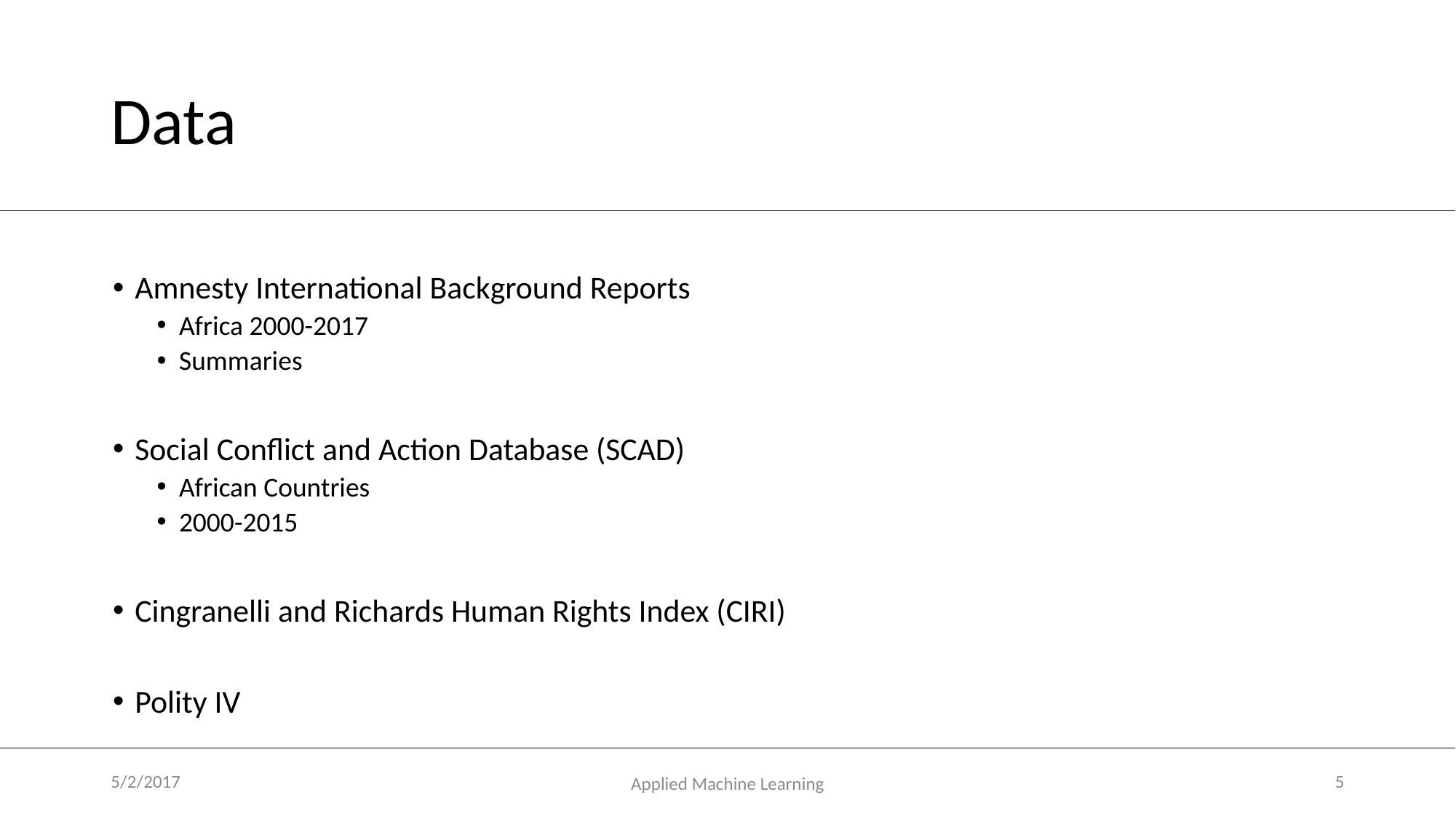

# Data

Amnesty International Background Reports
Africa 2000-2017
Summaries

Social Conflict and Action Database (SCAD)
African Countries
2000-2015

Cingranelli and Richards Human Rights Index (CIRI)

Polity IV
5/2/2017
5
Applied Machine Learning